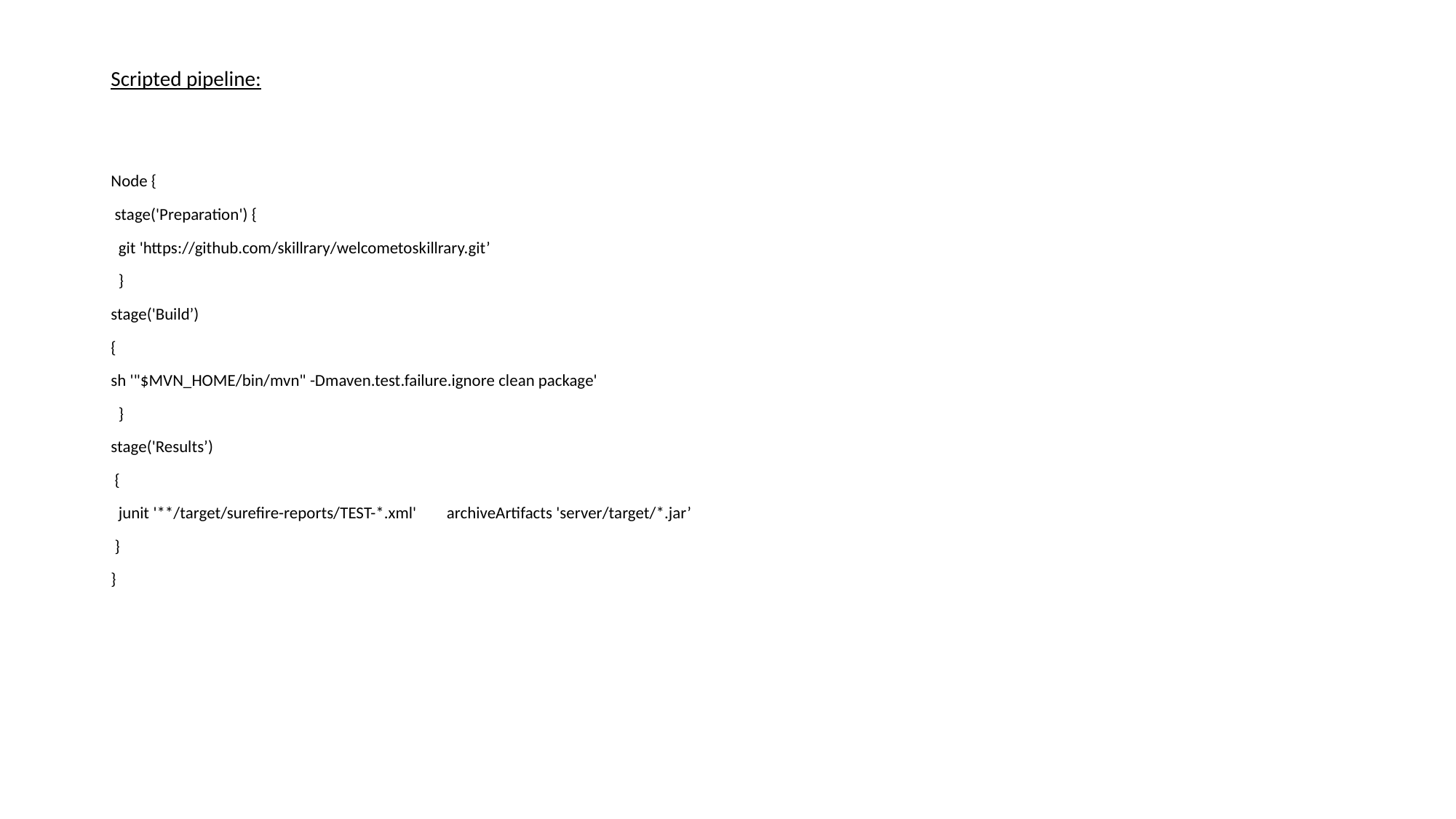

Scripted pipeline:

Node {
 stage('Preparation') {
  git 'https://github.com/skillrary/welcometoskillrary.git’
  }
stage('Build’)
{
sh '"$MVN_HOME/bin/mvn" -Dmaven.test.failure.ignore clean package'
  }
stage('Results’)
 {
  junit '**/target/surefire-reports/TEST-*.xml'        archiveArtifacts 'server/target/*.jar’
 }
}